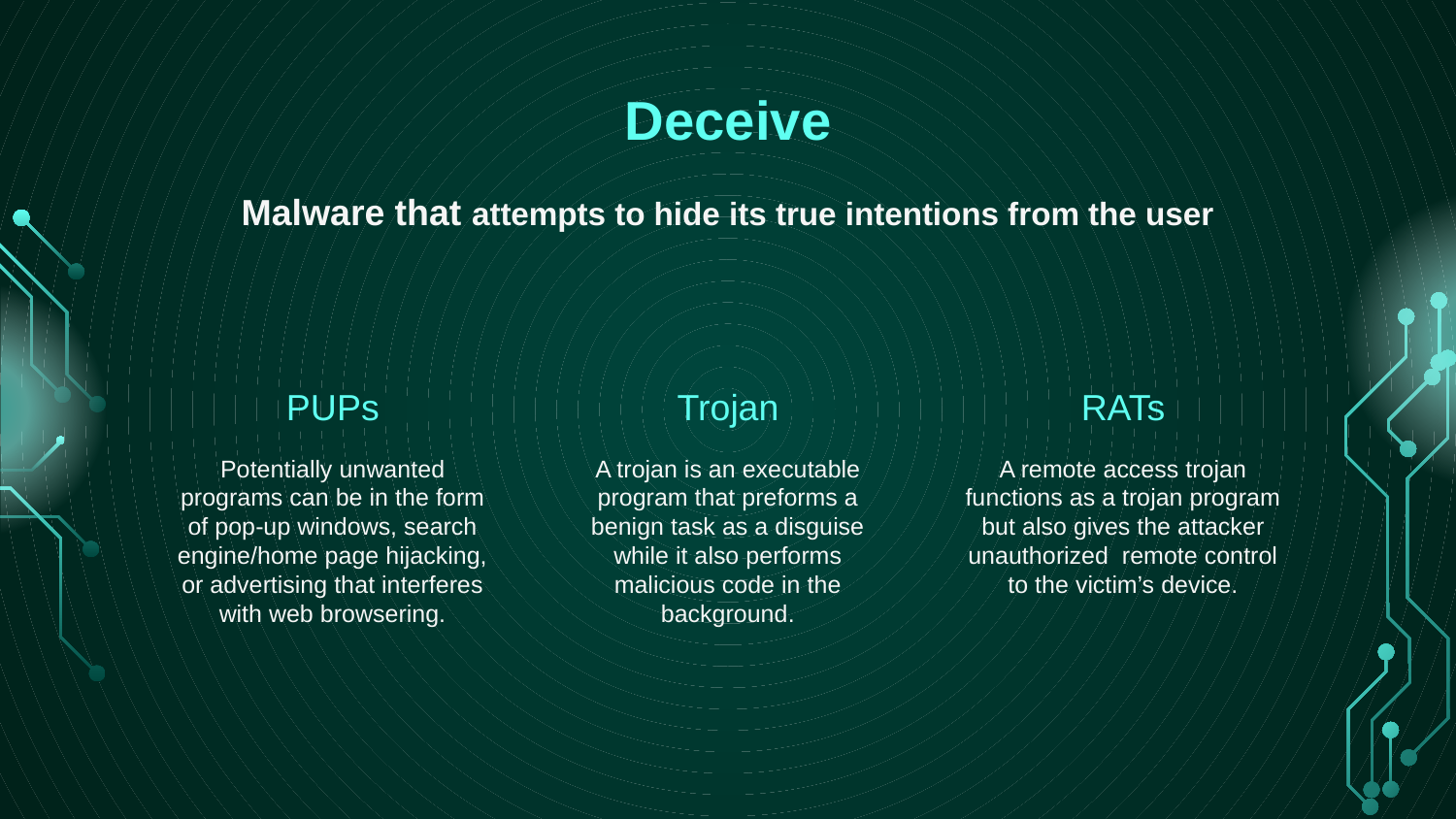

# Deceive
Malware that attempts to hide its true intentions from the user
PUPs
Trojan
RATs
Potentially unwanted programs can be in the form of pop-up windows, search engine/home page hijacking, or advertising that interferes with web browsering.
A trojan is an executable program that preforms a benign task as a disguise while it also performs malicious code in the background.
A remote access trojan functions as a trojan program but also gives the attacker unauthorized  remote control to the victim’s device.